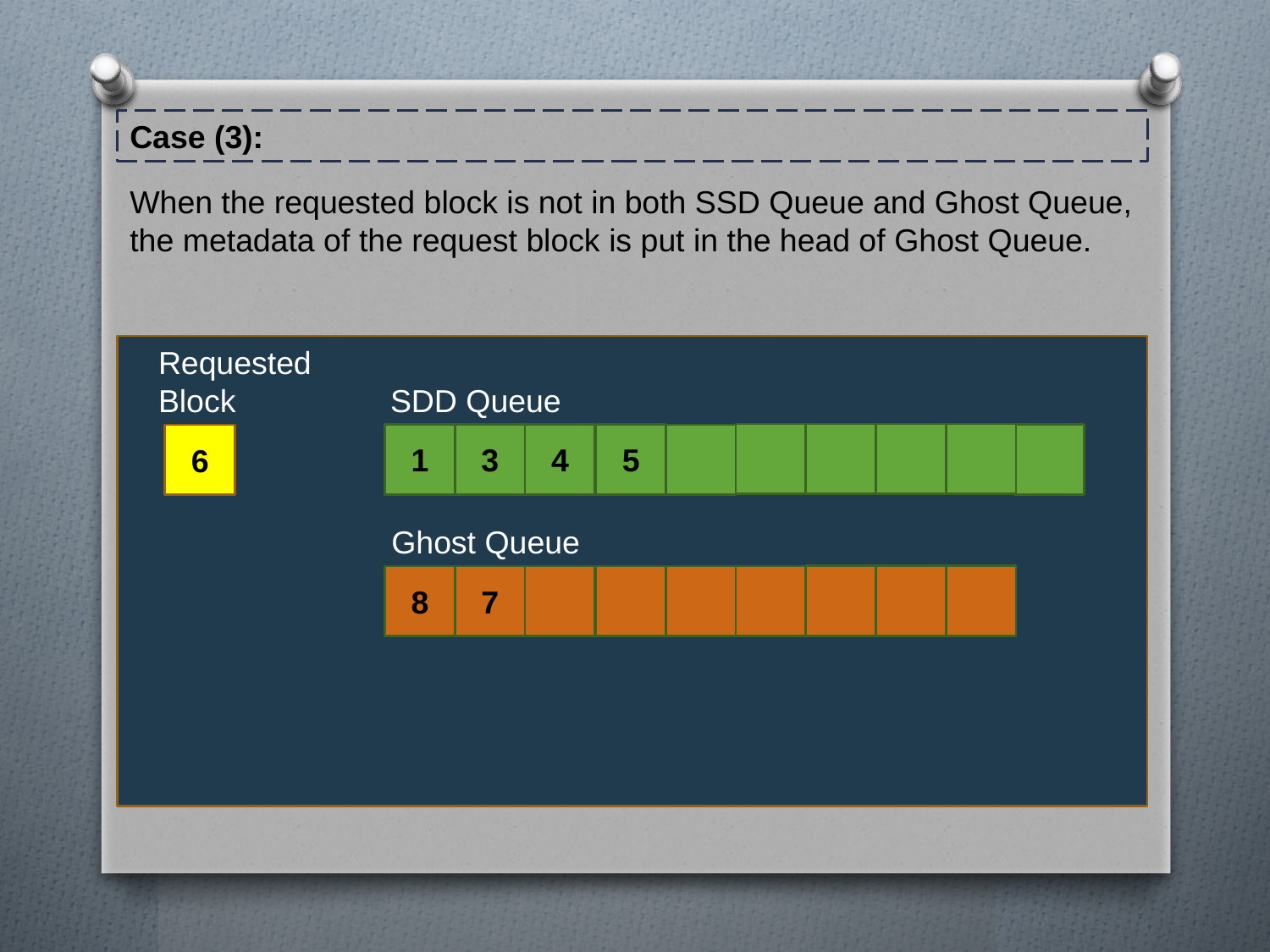

Case (3):
When the requested block is not in both SSD Queue and Ghost Queue, the metadata of the request block is put in the head of Ghost Queue.

Requested
Block
SDD Queue

1
3
4
5
6

Ghost Queue

8
7